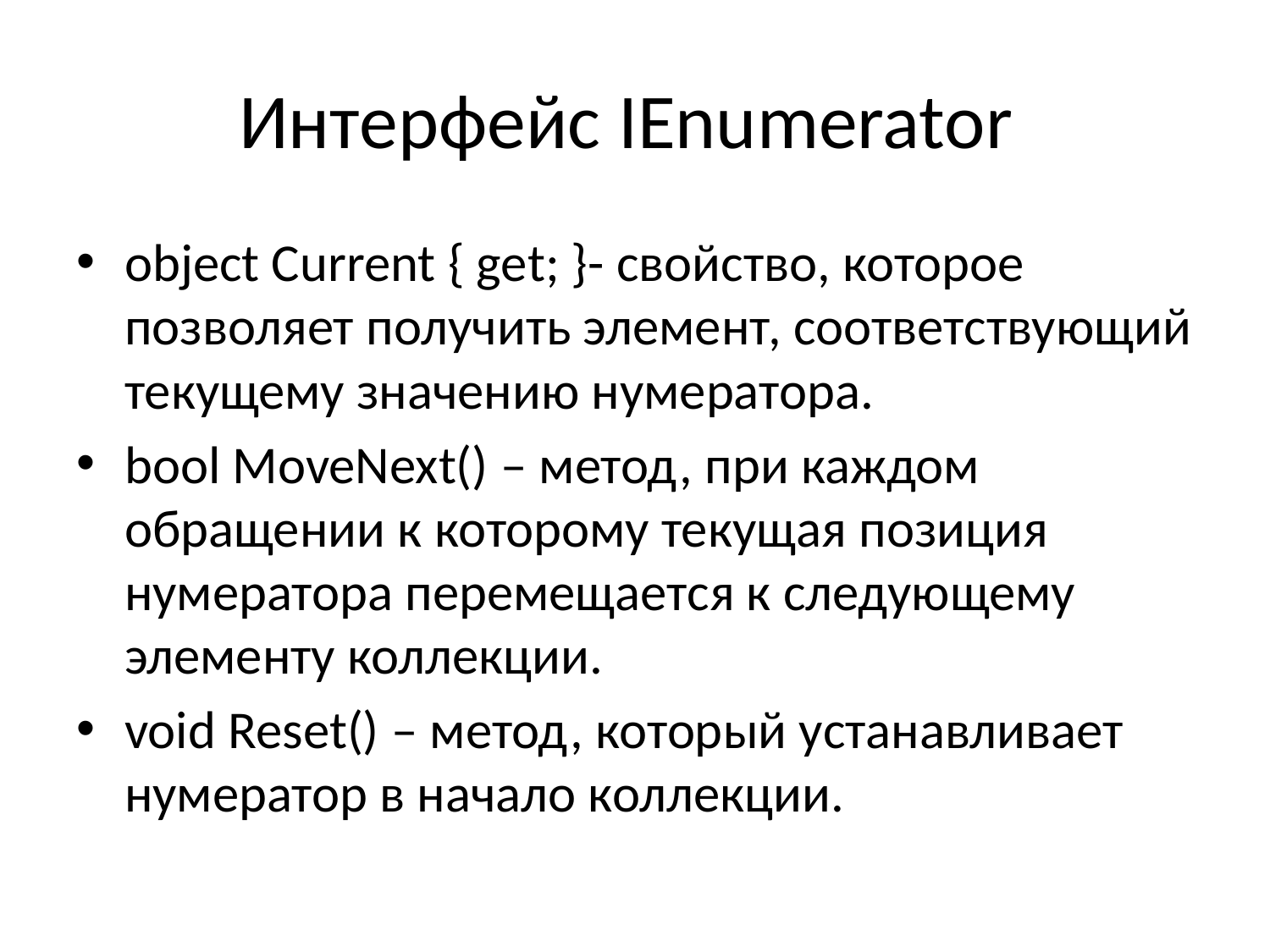

# Интерфейс IEnumerator
object Current { get; }- свойство, которое позволяет получить элемент, соответствующий текущему значению нумератора.
bool MoveNext() – метод, при каждом обращении к которому текущая позиция нумератора перемещается к следующему элементу коллекции.
void Reset() – метод, который устанавливает нумератор в начало коллекции.